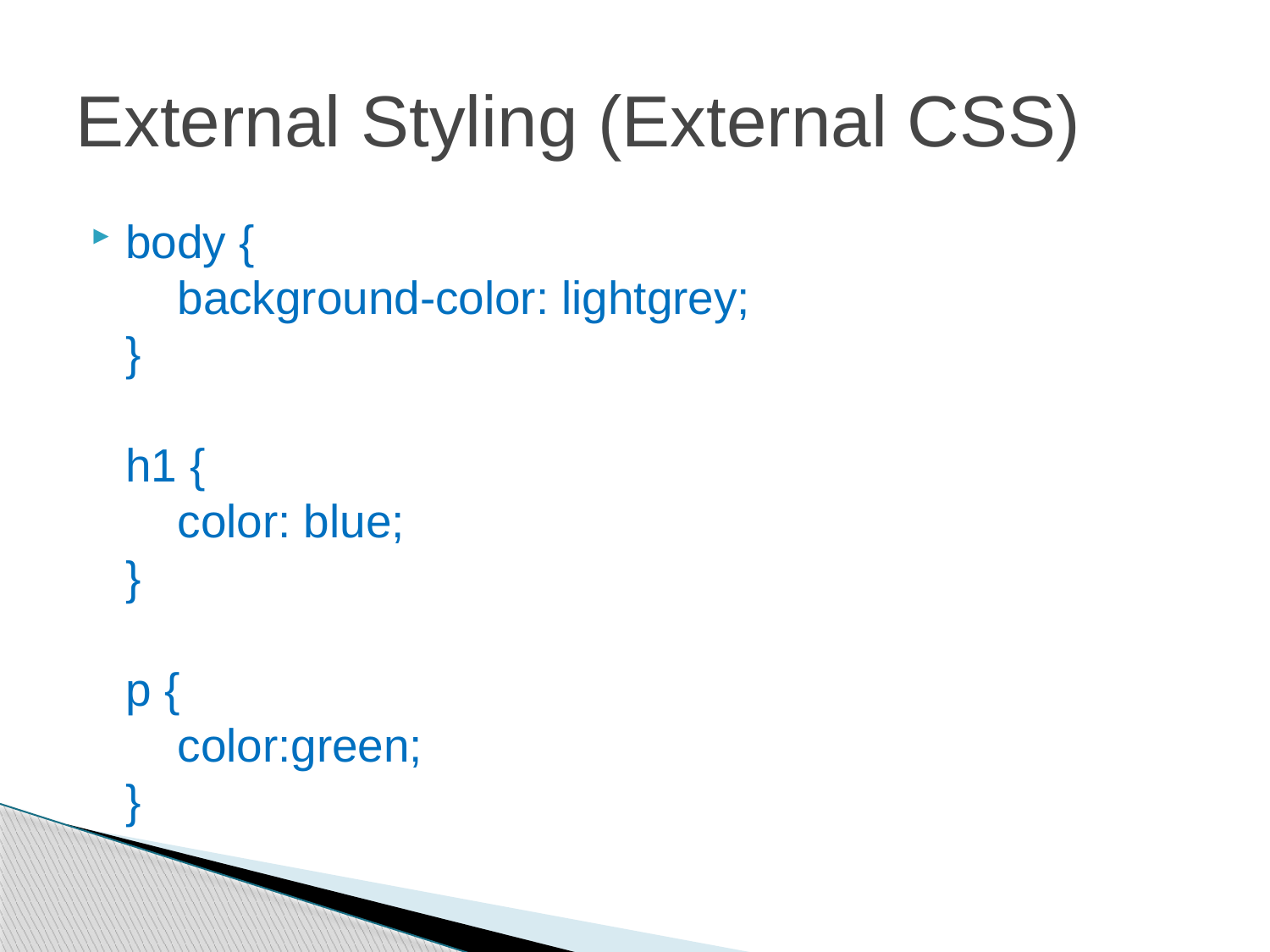

# External Styling (External CSS)
body {
    background-color: lightgrey;
}
h1 {
    color: blue;
}
p {
    color:green;
}